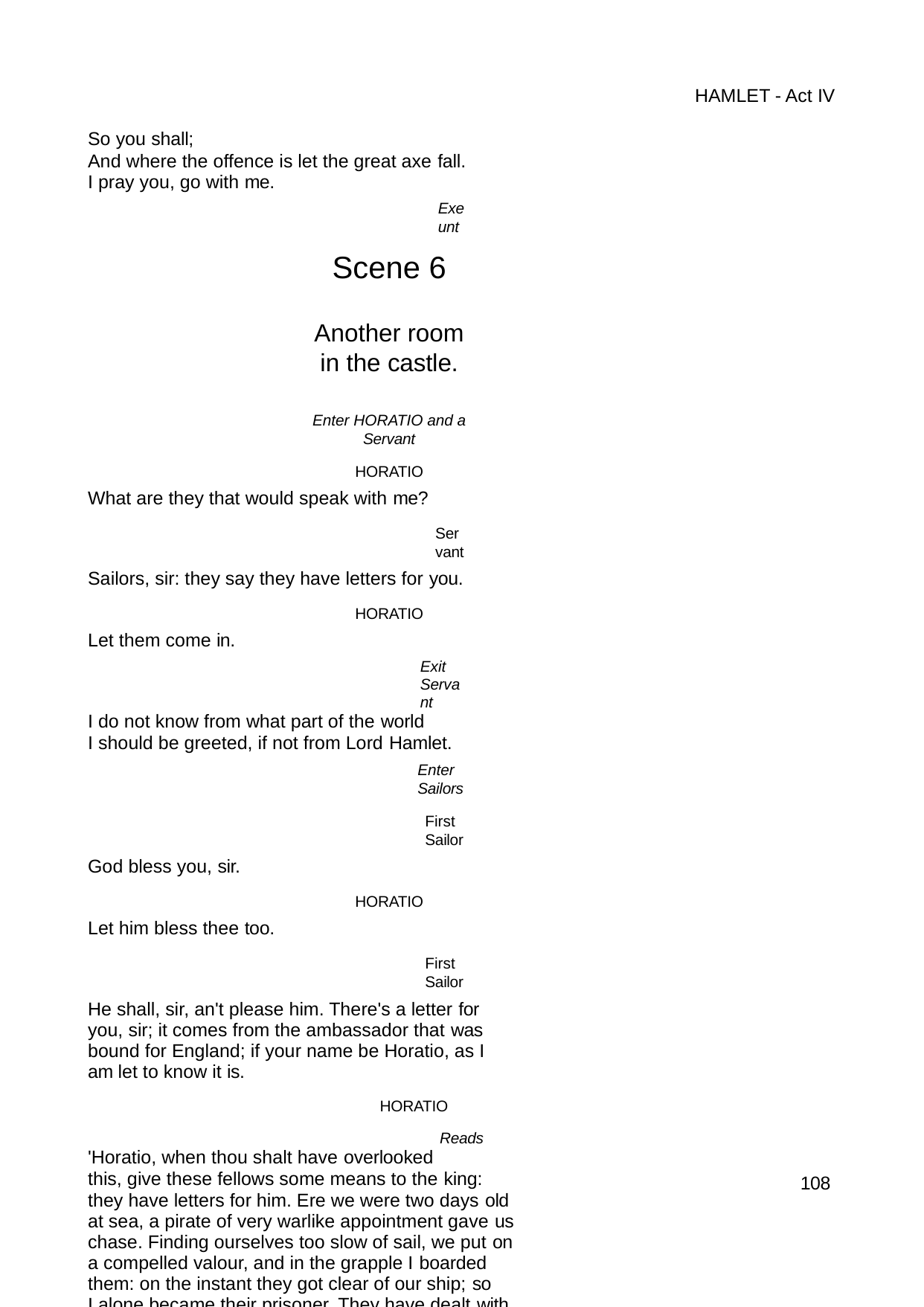

HAMLET - Act IV
So you shall;
And where the offence is let the great axe fall. I pray you, go with me.
Exeunt
Scene 6

Another room in the castle.

Enter HORATIO and a Servant
HORATIO
What are they that would speak with me?
Servant
Sailors, sir: they say they have letters for you.
HORATIO
Let them come in.
Exit Servant
I do not know from what part of the world
I should be greeted, if not from Lord Hamlet.
Enter Sailors
First Sailor
God bless you, sir.
HORATIO
Let him bless thee too.
First Sailor
He shall, sir, an't please him. There's a letter for you, sir; it comes from the ambassador that was bound for England; if your name be Horatio, as I am let to know it is.
HORATIO
Reads
'Horatio, when thou shalt have overlooked
this, give these fellows some means to the king: they have letters for him. Ere we were two days old at sea, a pirate of very warlike appointment gave us chase. Finding ourselves too slow of sail, we put on a compelled valour, and in the grapple I boarded them: on the instant they got clear of our ship; so
I alone became their prisoner. They have dealt with me like thieves of mercy: but they knew what they
108